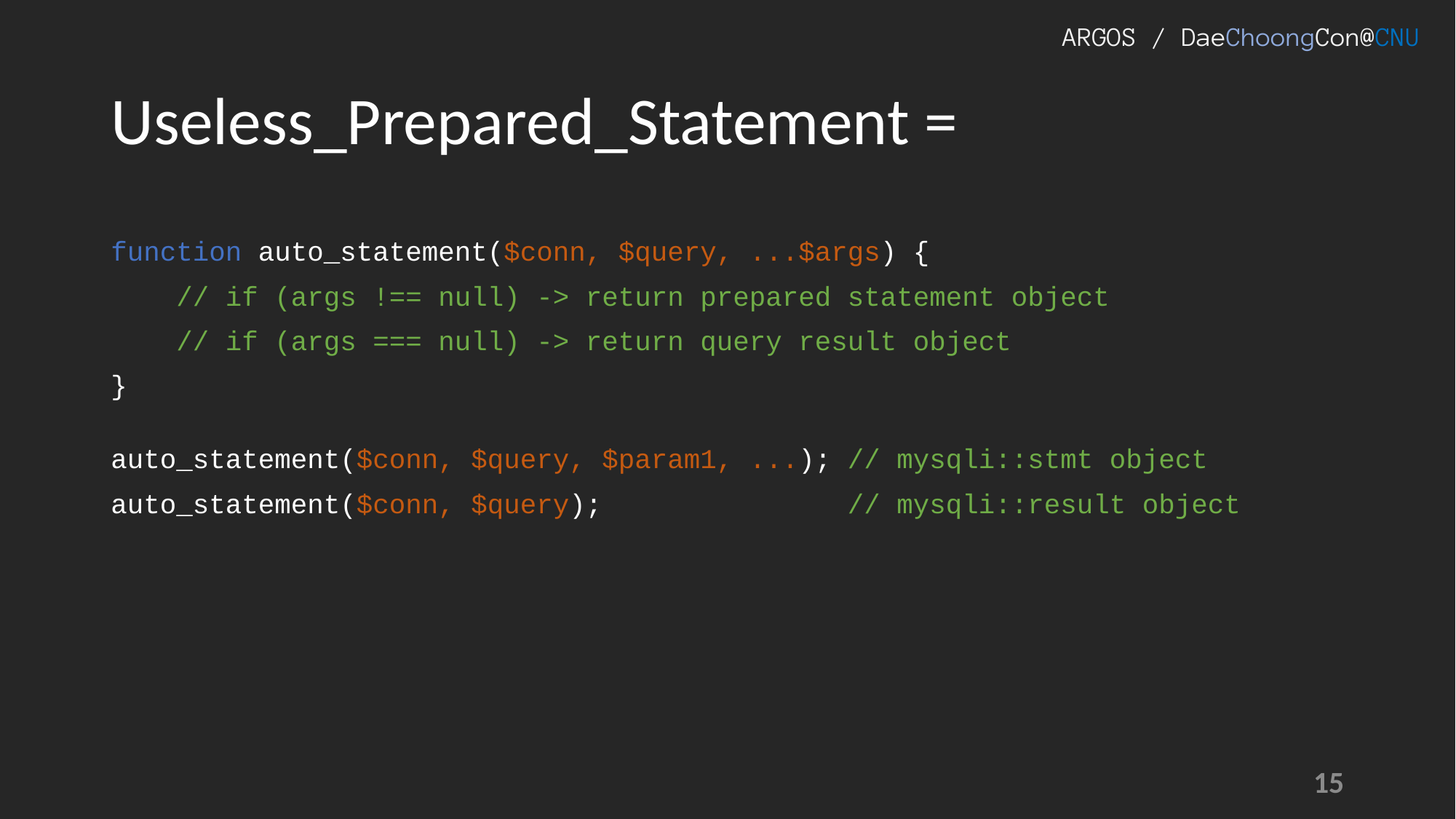

ARGOS / DaeChoongCon@CNU
# Useless_Prepared_Statement =
function auto_statement($conn, $query, ...$args) {
    // if (args !== null) -> return prepared statement object
    // if (args === null) -> return query result object
}
auto_statement($conn, $query, $param1, ...); // mysqli::stmt object
auto_statement($conn, $query);               // mysqli::result object
15